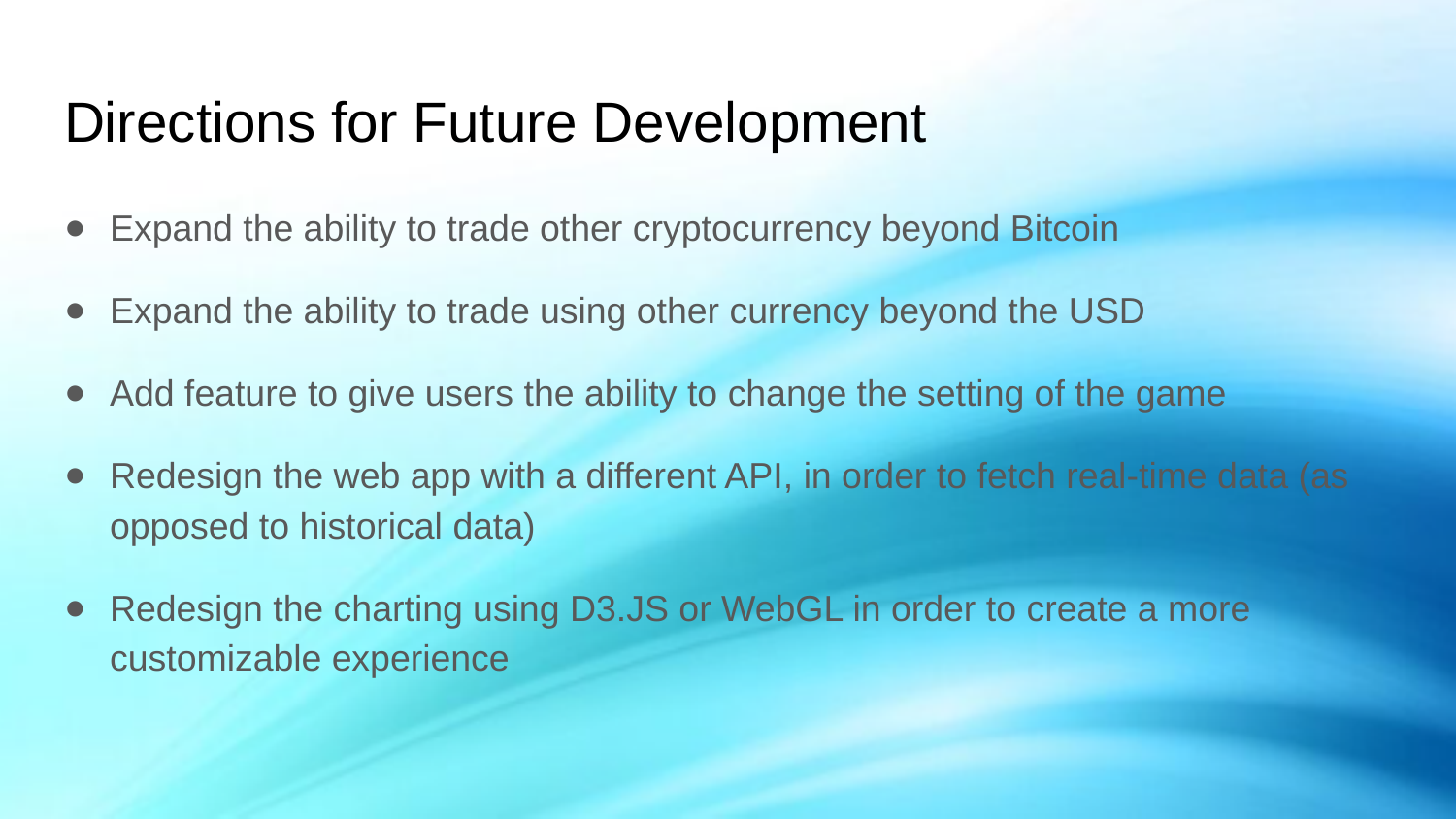

# Directions for Future Development
Expand the ability to trade other cryptocurrency beyond Bitcoin
Expand the ability to trade using other currency beyond the USD
Add feature to give users the ability to change the setting of the game
Redesign the web app with a different API, in order to fetch real-time data (as opposed to historical data)
Redesign the charting using D3.JS or WebGL in order to create a more customizable experience